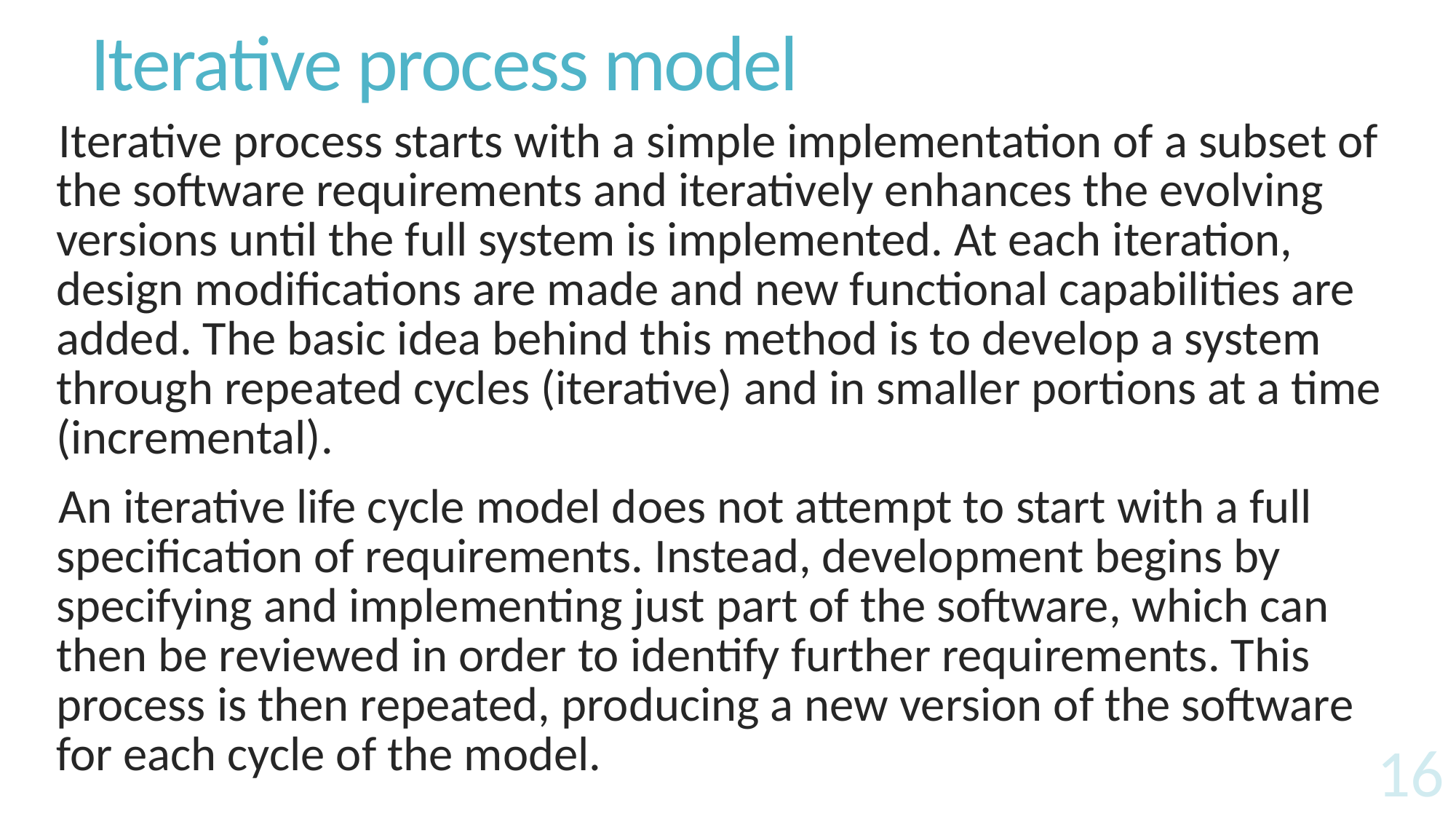

# Iterative process model
Iterative process starts with a simple implementation of a subset of the software requirements and iteratively enhances the evolving versions until the full system is implemented. At each iteration, design modifications are made and new functional capabilities are added. The basic idea behind this method is to develop a system through repeated cycles (iterative) and in smaller portions at a time (incremental).
An iterative life cycle model does not attempt to start with a full specification of requirements. Instead, development begins by specifying and implementing just part of the software, which can then be reviewed in order to identify further requirements. This process is then repeated, producing a new version of the software for each cycle of the model.
16